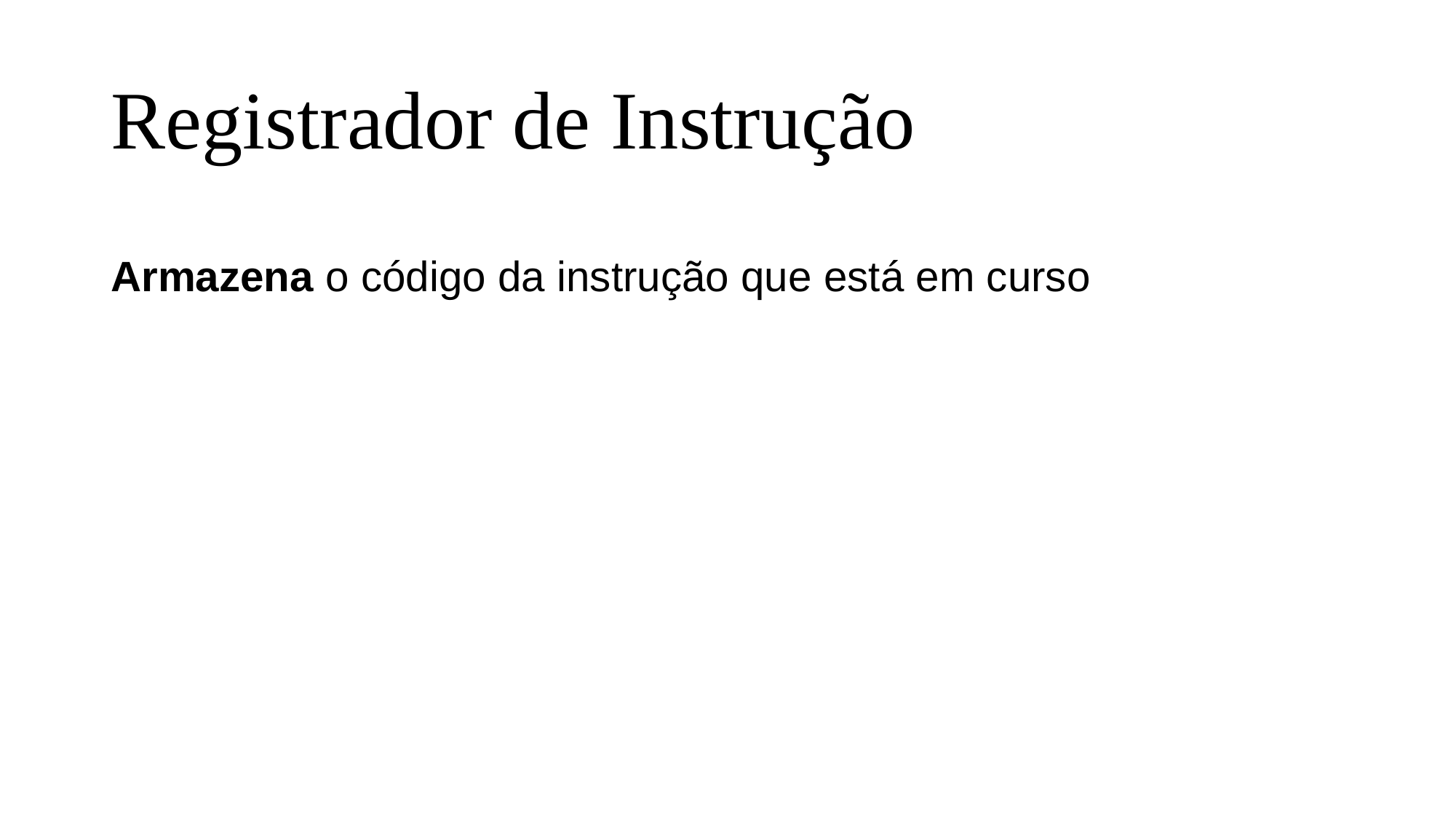

# Registrador de Instrução
Armazena o código da instrução que está em curso